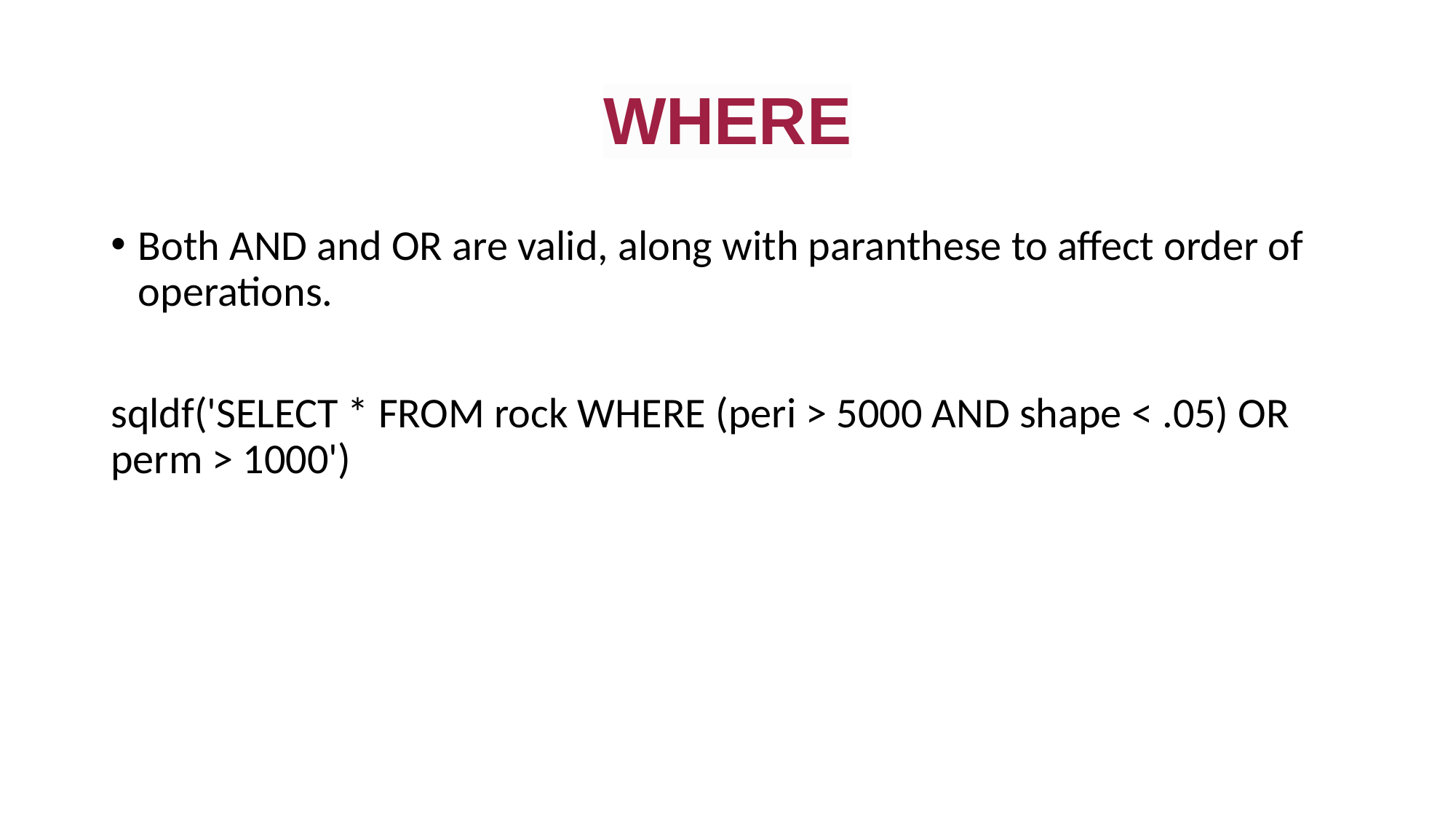

# WHERE
Both AND and OR are valid, along with paranthese to affect order of operations.

sqldf('SELECT * FROM rock WHERE (peri > 5000 AND shape < .05) OR perm > 1000')